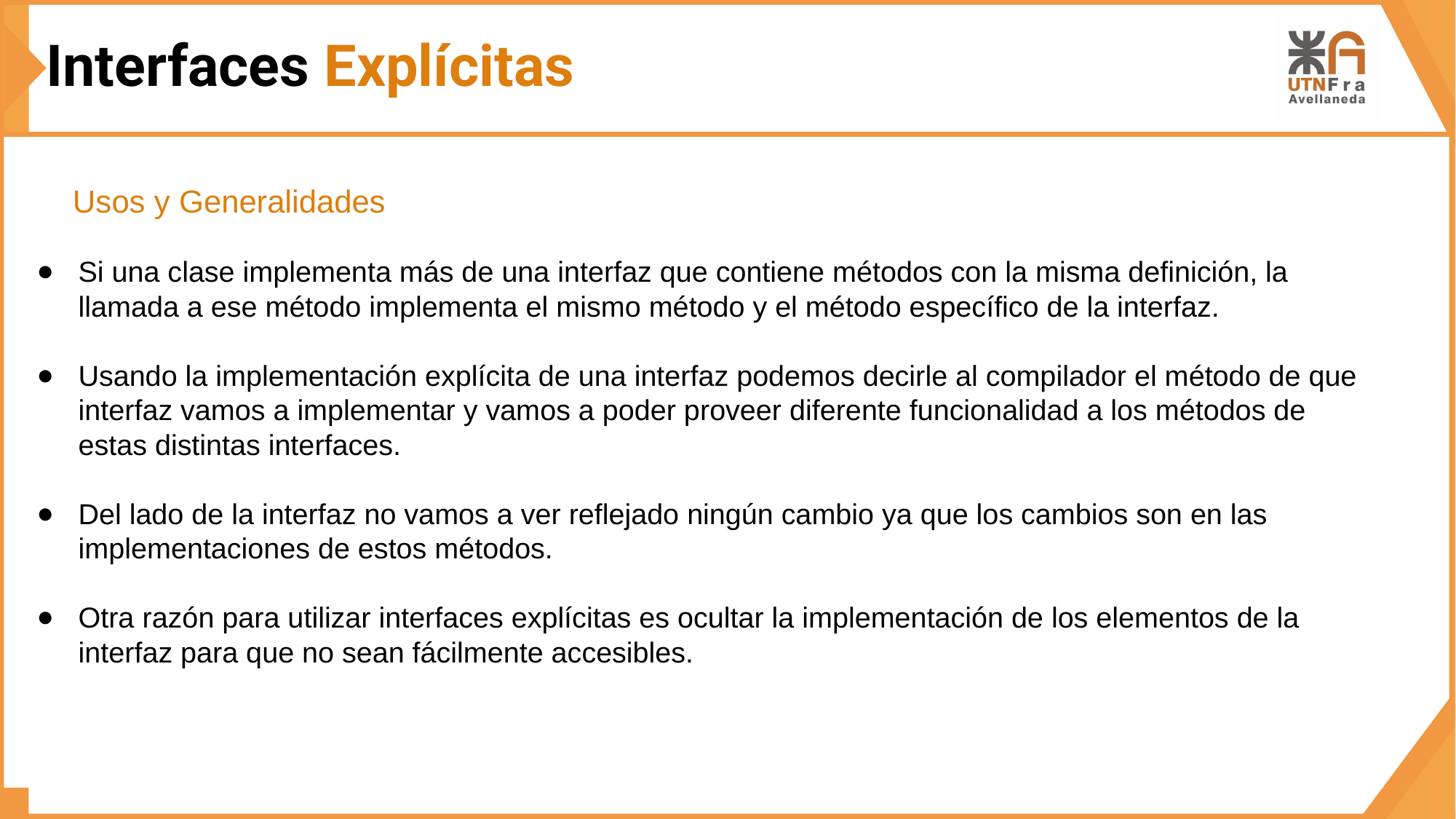

Interfaces Explícitas
Usos y Generalidades
Si una clase implementa más de una interfaz que contiene métodos con la misma definición, la llamada a ese método implementa el mismo método y el método específico de la interfaz.

Usando la implementación explícita de una interfaz podemos decirle al compilador el método de que interfaz vamos a implementar y vamos a poder proveer diferente funcionalidad a los métodos de estas distintas interfaces.

Del lado de la interfaz no vamos a ver reflejado ningún cambio ya que los cambios son en las implementaciones de estos métodos.

Otra razón para utilizar interfaces explícitas es ocultar la implementación de los elementos de la interfaz para que no sean fácilmente accesibles.